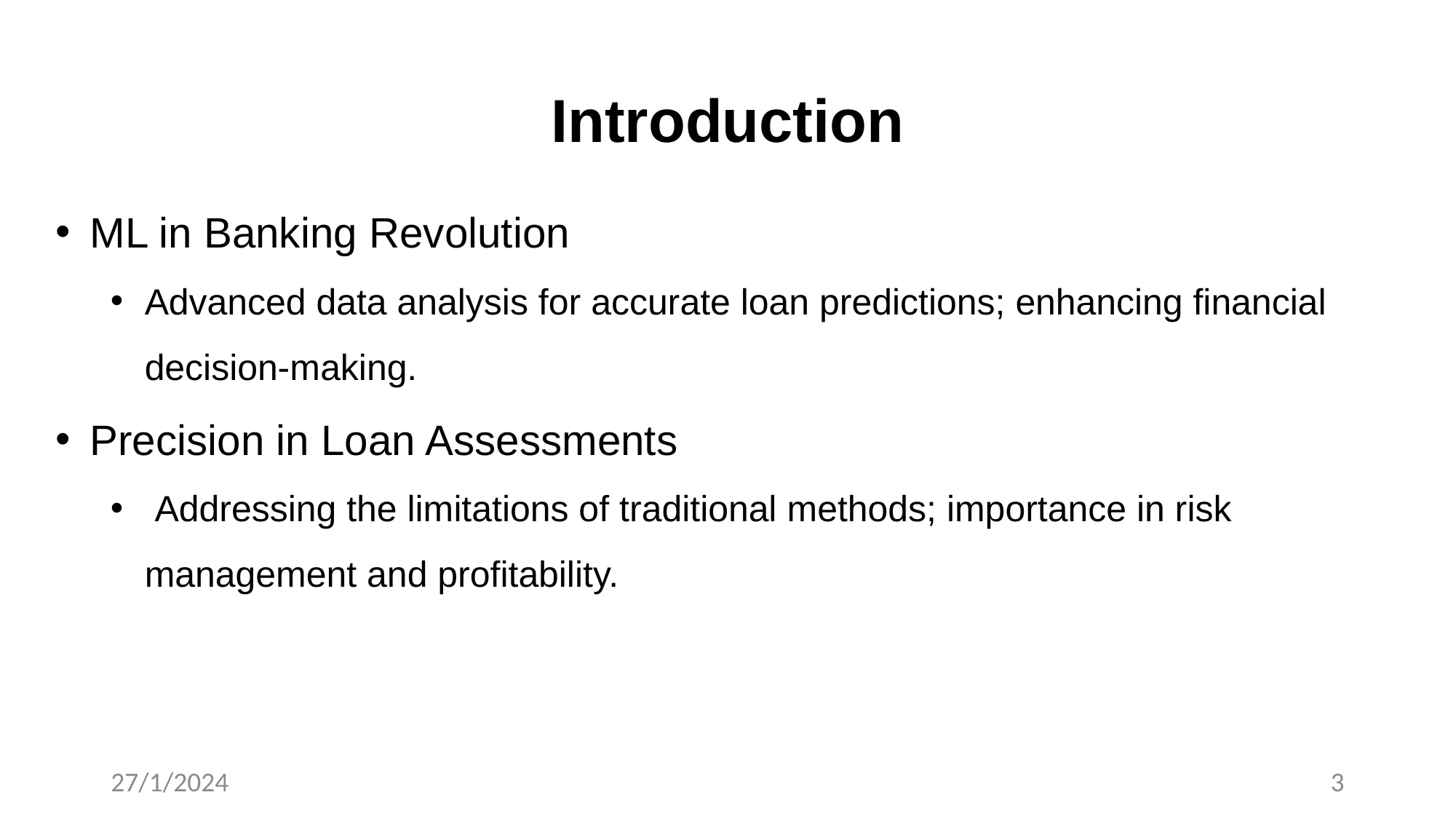

# Introduction
ML in Banking Revolution
Advanced data analysis for accurate loan predictions; enhancing financial decision-making.
Precision in Loan Assessments
 Addressing the limitations of traditional methods; importance in risk management and profitability.

27/1/2024
3